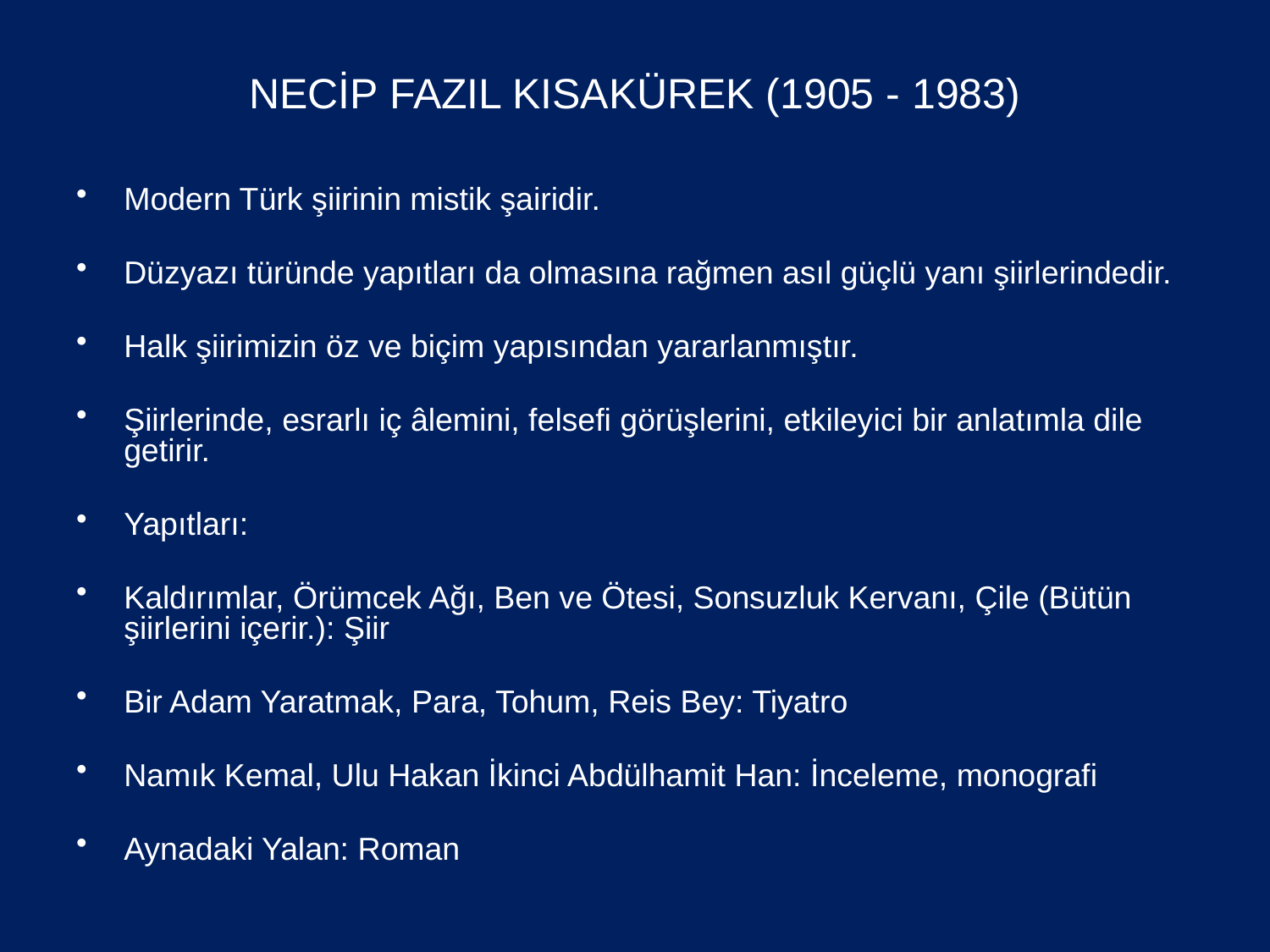

# NECİP FAZIL KISAKÜREK (1905 - 1983)
Modern Türk şiirinin mistik şairidir.

Düzyazı türünde yapıtları da olmasına rağmen asıl güçlü yanı şiirlerindedir.

Halk şiirimizin öz ve biçim yapısından yararlanmıştır.

Şiirlerinde, esrarlı iç âlemini, felsefi görüşlerini, etkileyici bir anlatımla dile getirir.

Yapıtları:

Kaldırımlar, Örümcek Ağı, Ben ve Ötesi, Sonsuzluk Kervanı, Çile (Bütün şiirlerini içerir.): Şiir

Bir Adam Yaratmak, Para, Tohum, Reis Bey: Tiyatro

Namık Kemal, Ulu Hakan İkinci Abdülhamit Han: İnceleme, monografi

Aynadaki Yalan: Roman